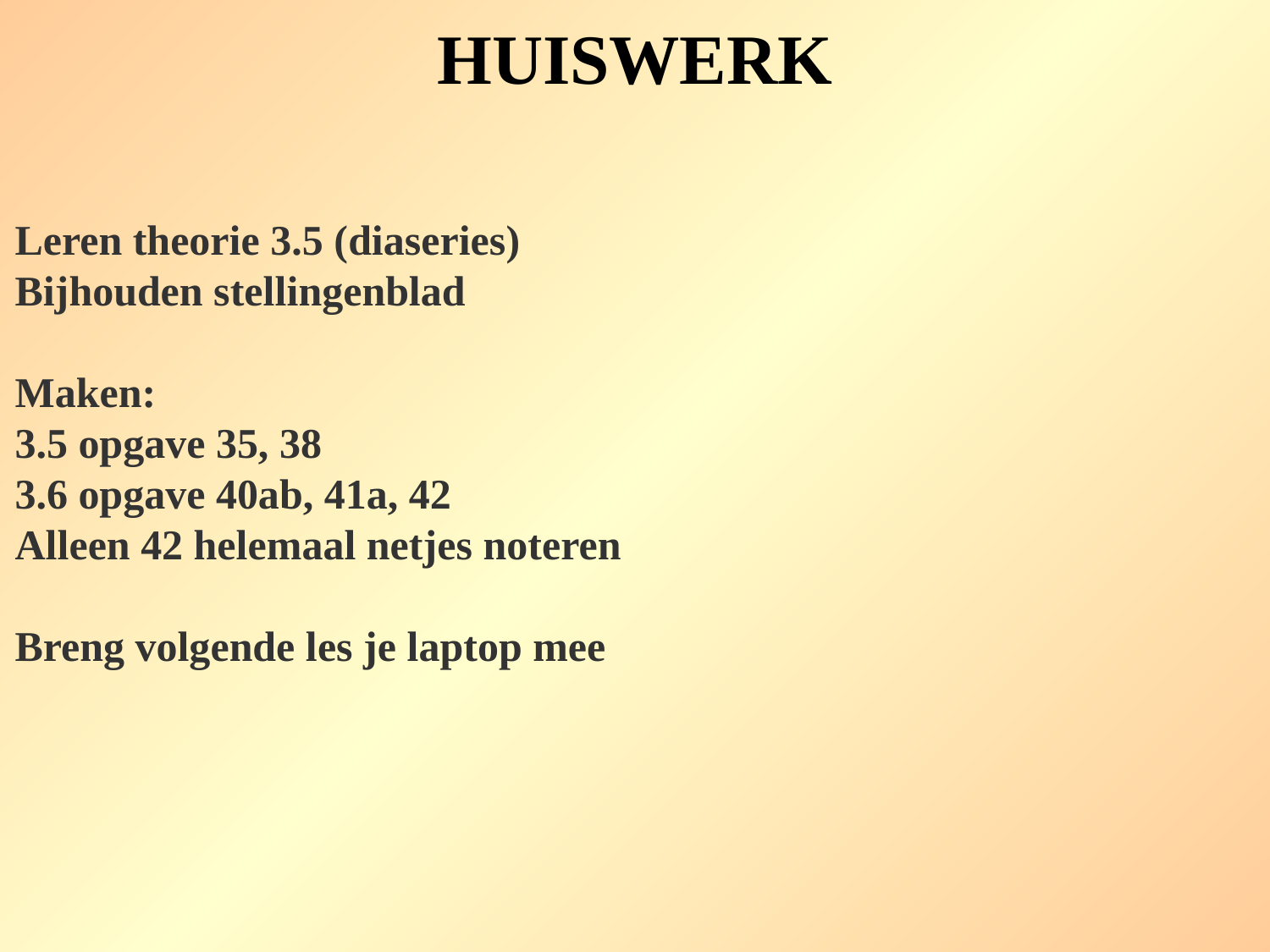

# HUISWERK
Leren theorie 3.5 (diaseries)
Bijhouden stellingenblad

Maken:
3.5 opgave 35, 38
3.6 opgave 40ab, 41a, 42
Alleen 42 helemaal netjes noteren

Breng volgende les je laptop mee